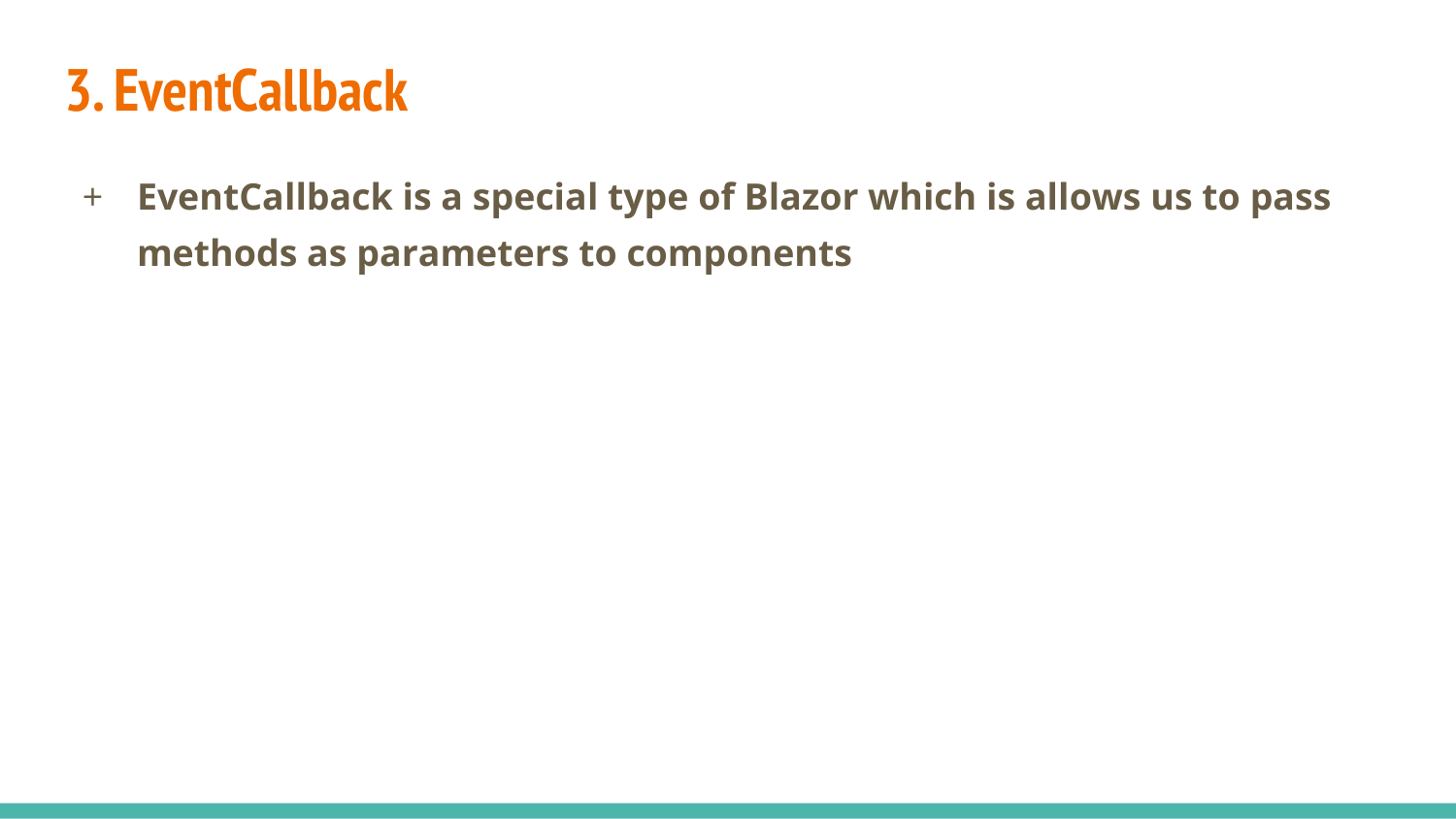

# 3. EventCallback
EventCallback is a special type of Blazor which is allows us to pass  methods as parameters to components